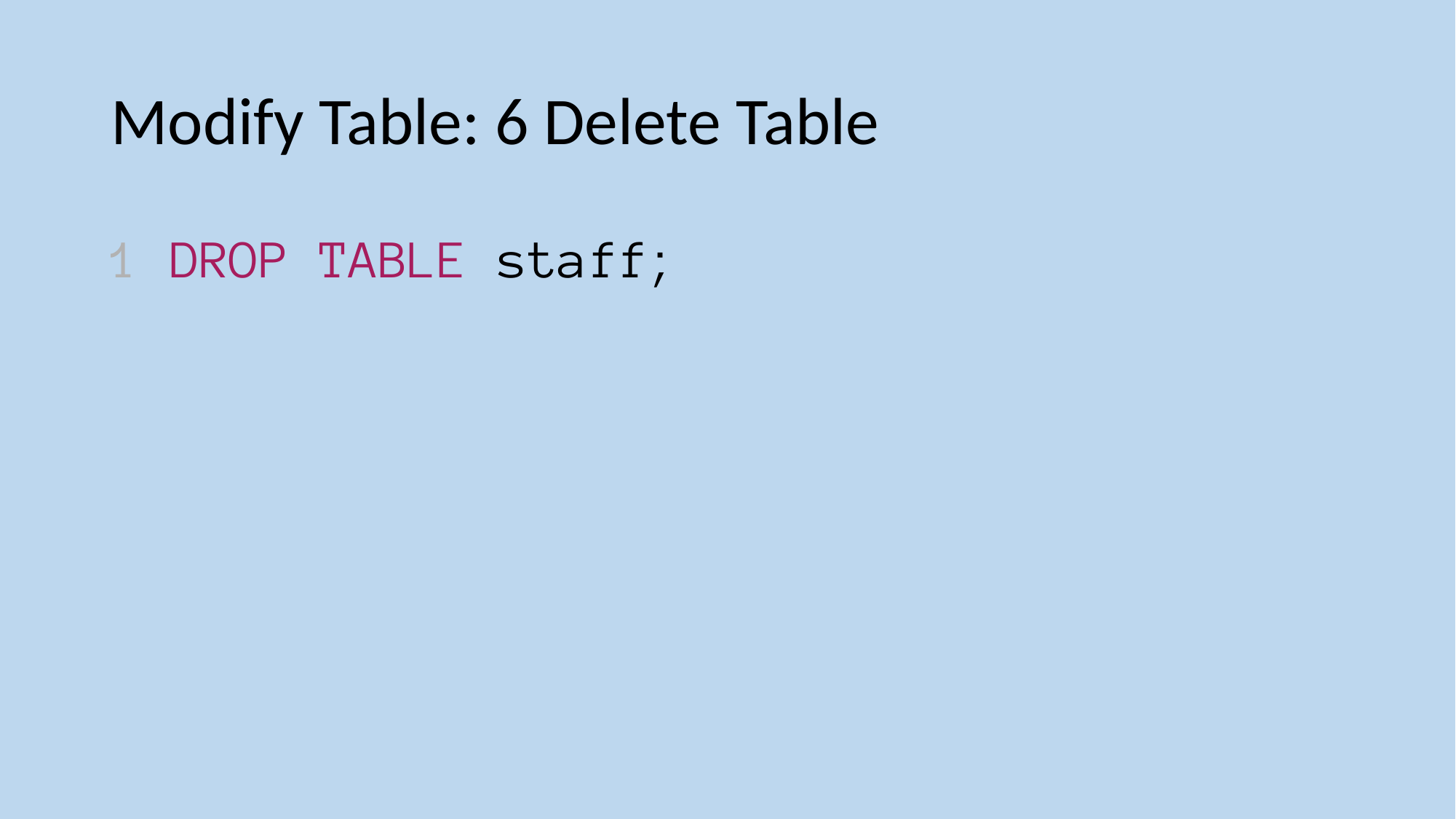

# Modify Table: 6 Delete Table
1 DROP TABLE staff;